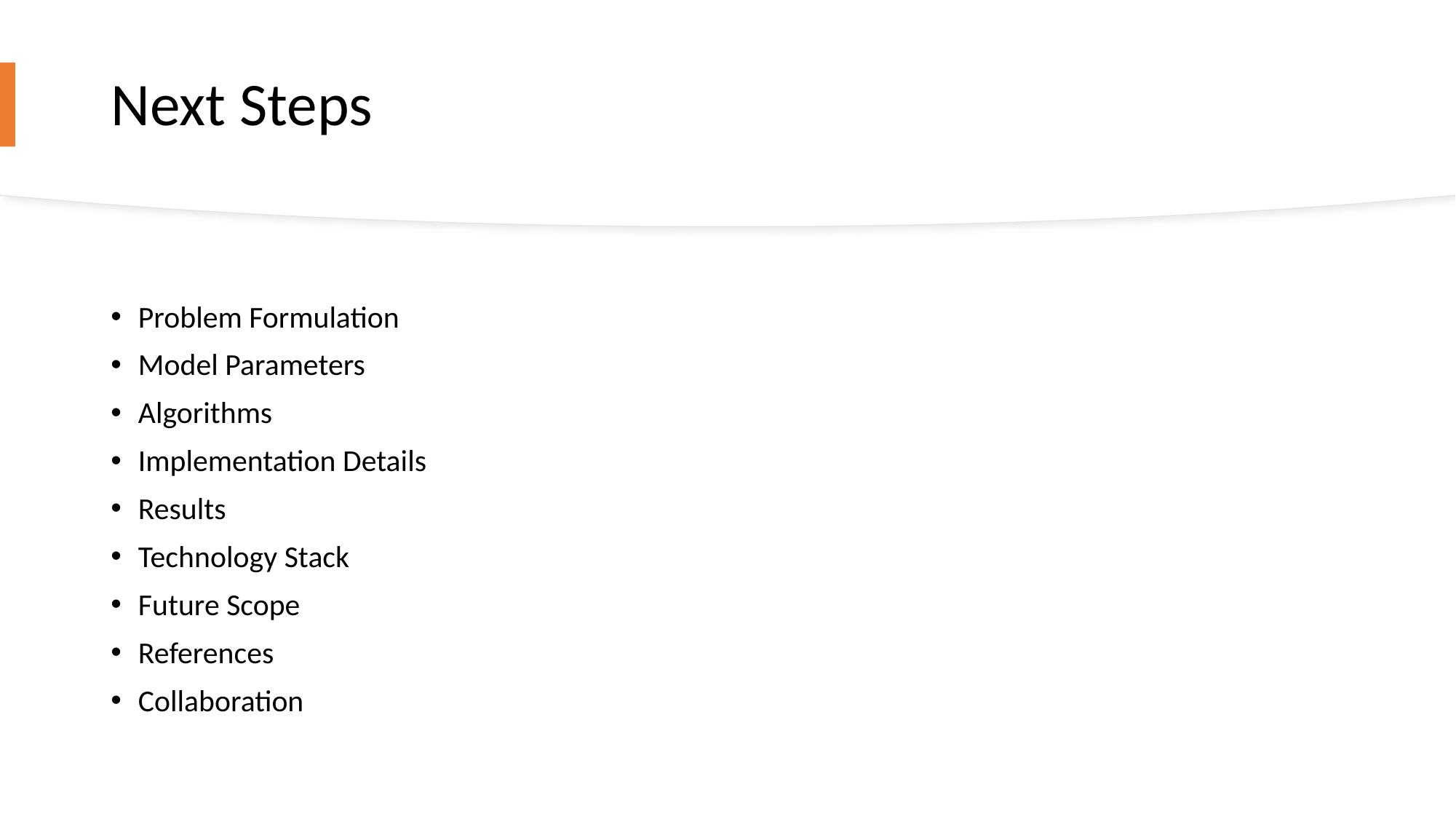

# Next Steps

Problem Formulation
Model Parameters
Algorithms
Implementation Details
Results
Technology Stack
Future Scope
References
Collaboration